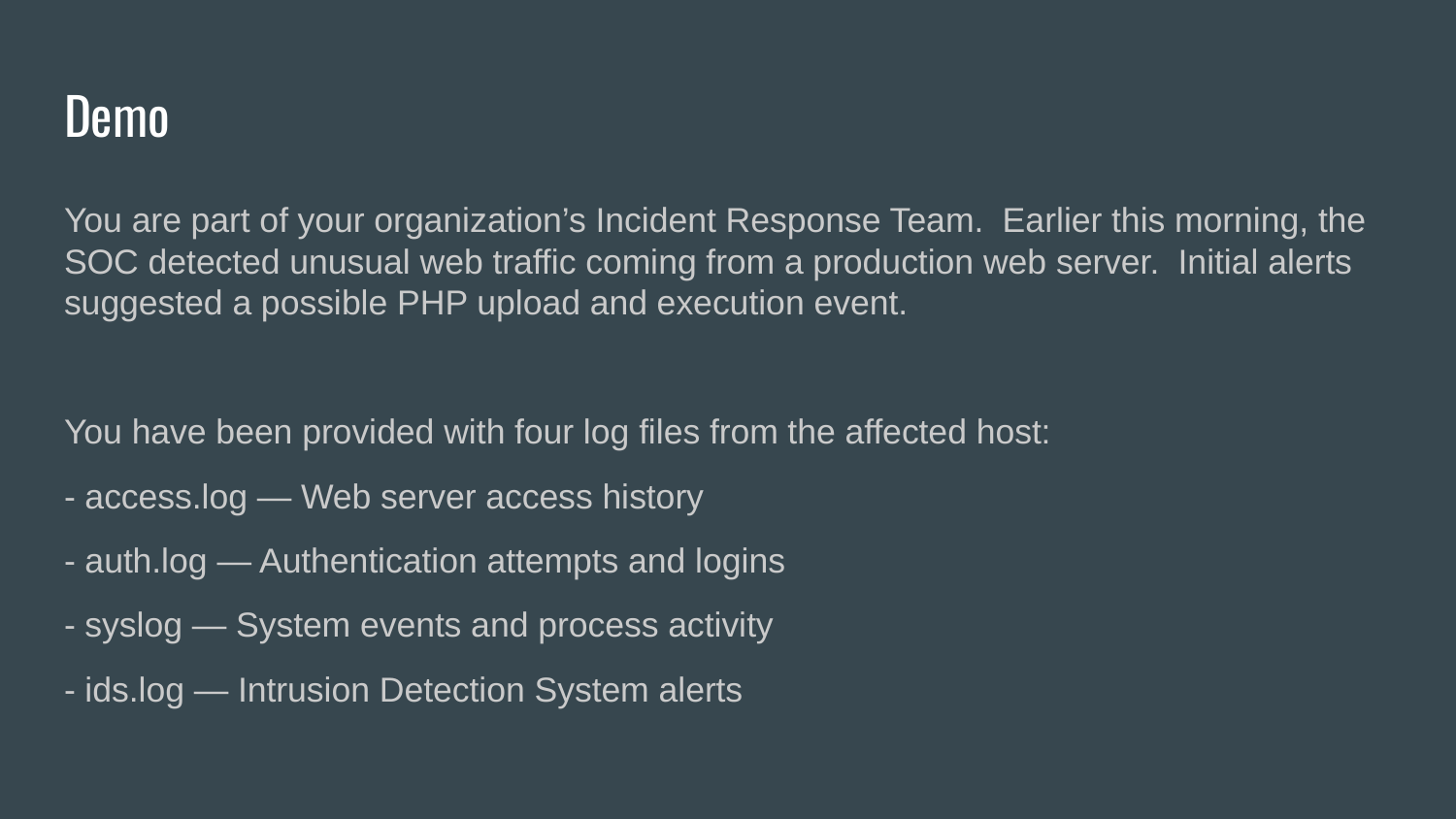

# Demo
You are part of your organization’s Incident Response Team.  Earlier this morning, the SOC detected unusual web traffic coming from a production web server.  Initial alerts suggested a possible PHP upload and execution event.

You have been provided with four log files from the affected host:
- access.log — Web server access history
- auth.log — Authentication attempts and logins
- syslog — System events and process activity
- ids.log — Intrusion Detection System alerts